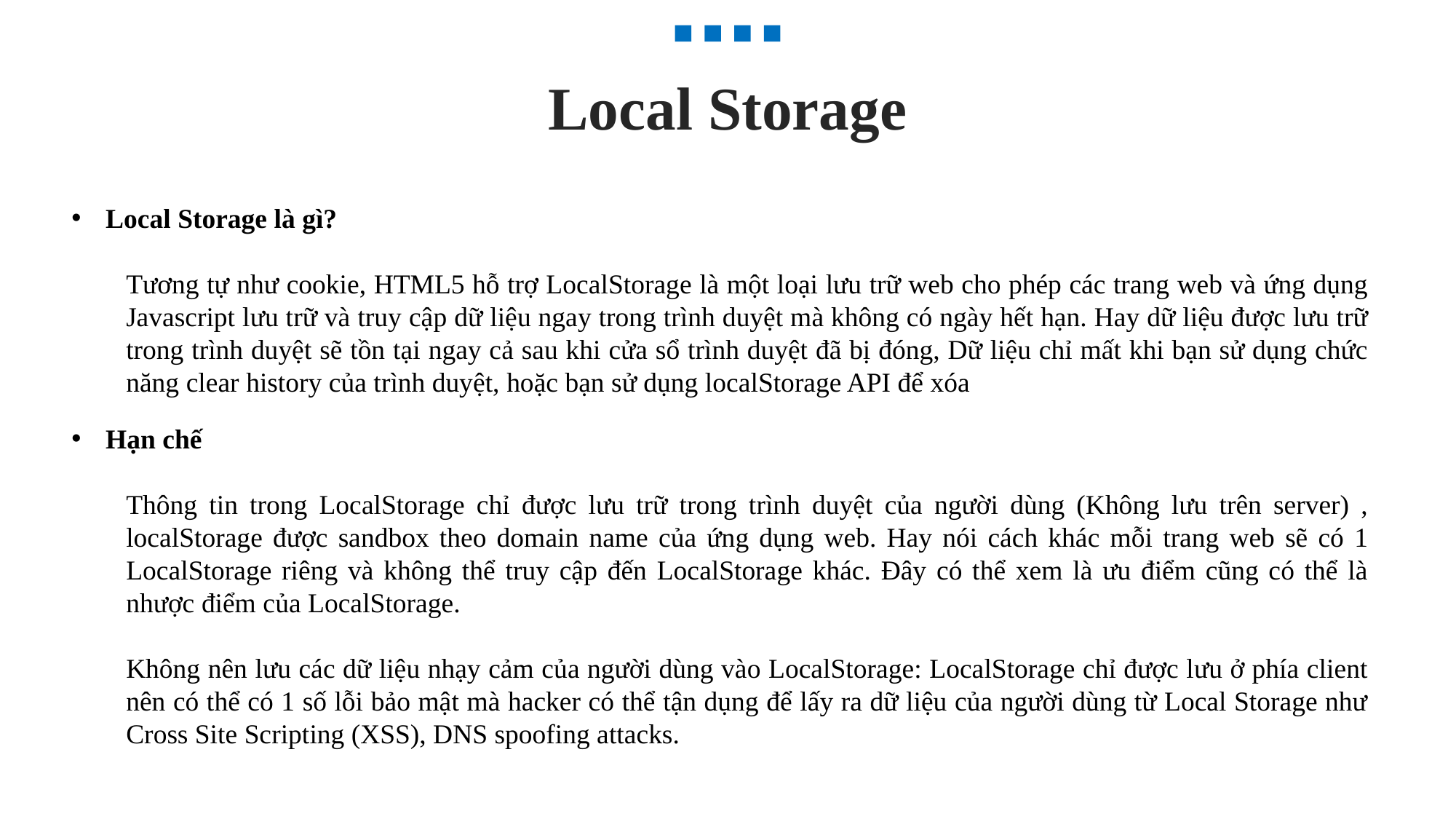

Local Storage
Local Storage là gì?

Tương tự như cookie, HTML5 hỗ trợ LocalStorage là một loại lưu trữ web cho phép các trang web và ứng dụng Javascript lưu trữ và truy cập dữ liệu ngay trong trình duyệt mà không có ngày hết hạn. Hay dữ liệu được lưu trữ trong trình duyệt sẽ tồn tại ngay cả sau khi cửa sổ trình duyệt đã bị đóng, Dữ liệu chỉ mất khi bạn sử dụng chức năng clear history của trình duyệt, hoặc bạn sử dụng localStorage API để xóa
Hạn chế

Thông tin trong LocalStorage chỉ được lưu trữ trong trình duyệt của người dùng (Không lưu trên server) , localStorage được sandbox theo domain name của ứng dụng web. Hay nói cách khác mỗi trang web sẽ có 1 LocalStorage riêng và không thể truy cập đến LocalStorage khác. Đây có thể xem là ưu điểm cũng có thể là nhược điểm của LocalStorage.

Không nên lưu các dữ liệu nhạy cảm của người dùng vào LocalStorage: LocalStorage chỉ được lưu ở phía client nên có thể có 1 số lỗi bảo mật mà hacker có thể tận dụng để lấy ra dữ liệu của người dùng từ Local Storage như Cross Site Scripting (XSS), DNS spoofing attacks.